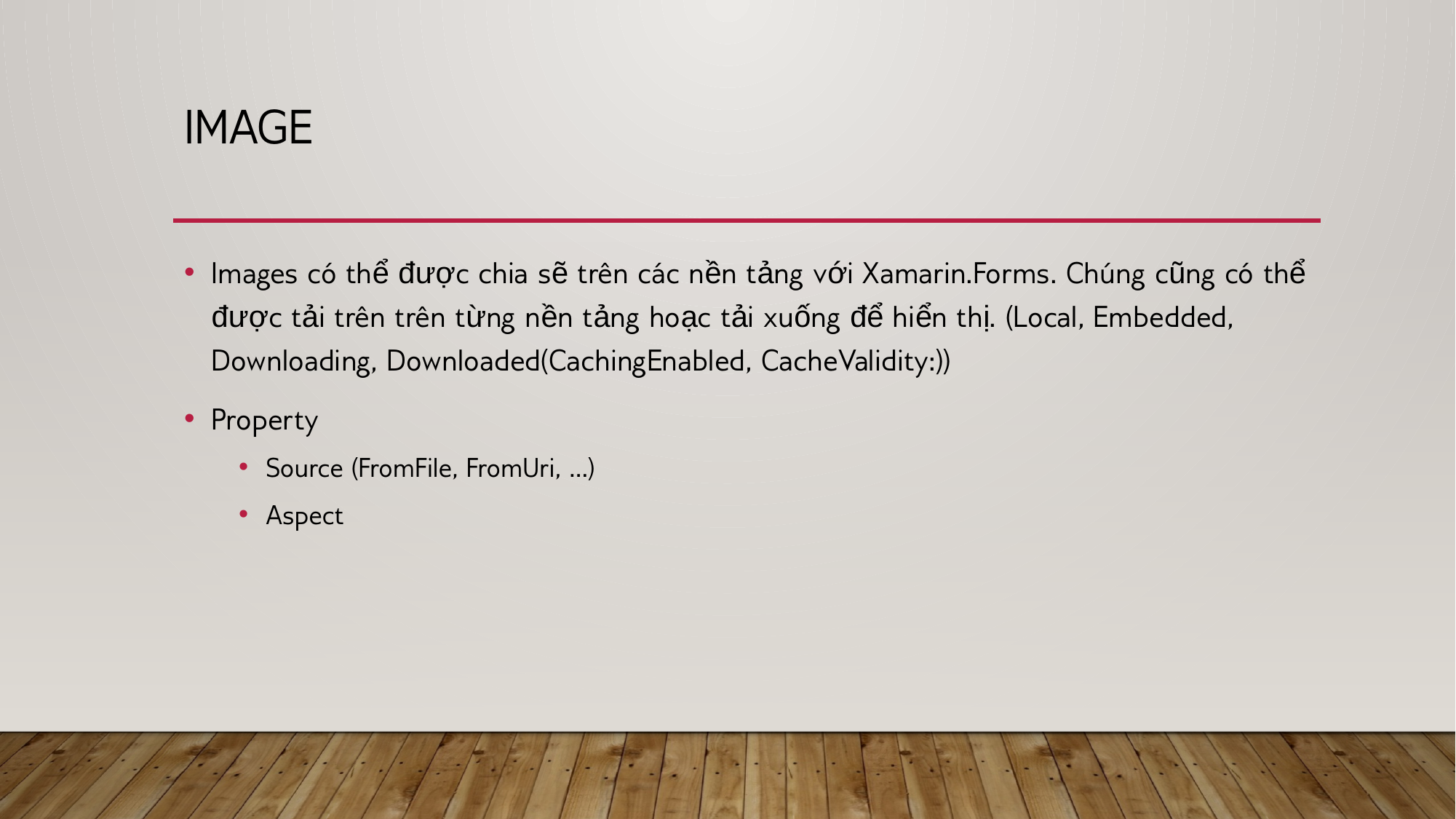

# image
Images có thể được chia sẽ trên các nền tảng với Xamarin.Forms. Chúng cũng có thể được tải trên trên từng nền tảng hoạc tải xuống để hiển thị. (Local, Embedded, Downloading, Downloaded(CachingEnabled, CacheValidity:))
Property
Source (FromFile, FromUri, …)
Aspect